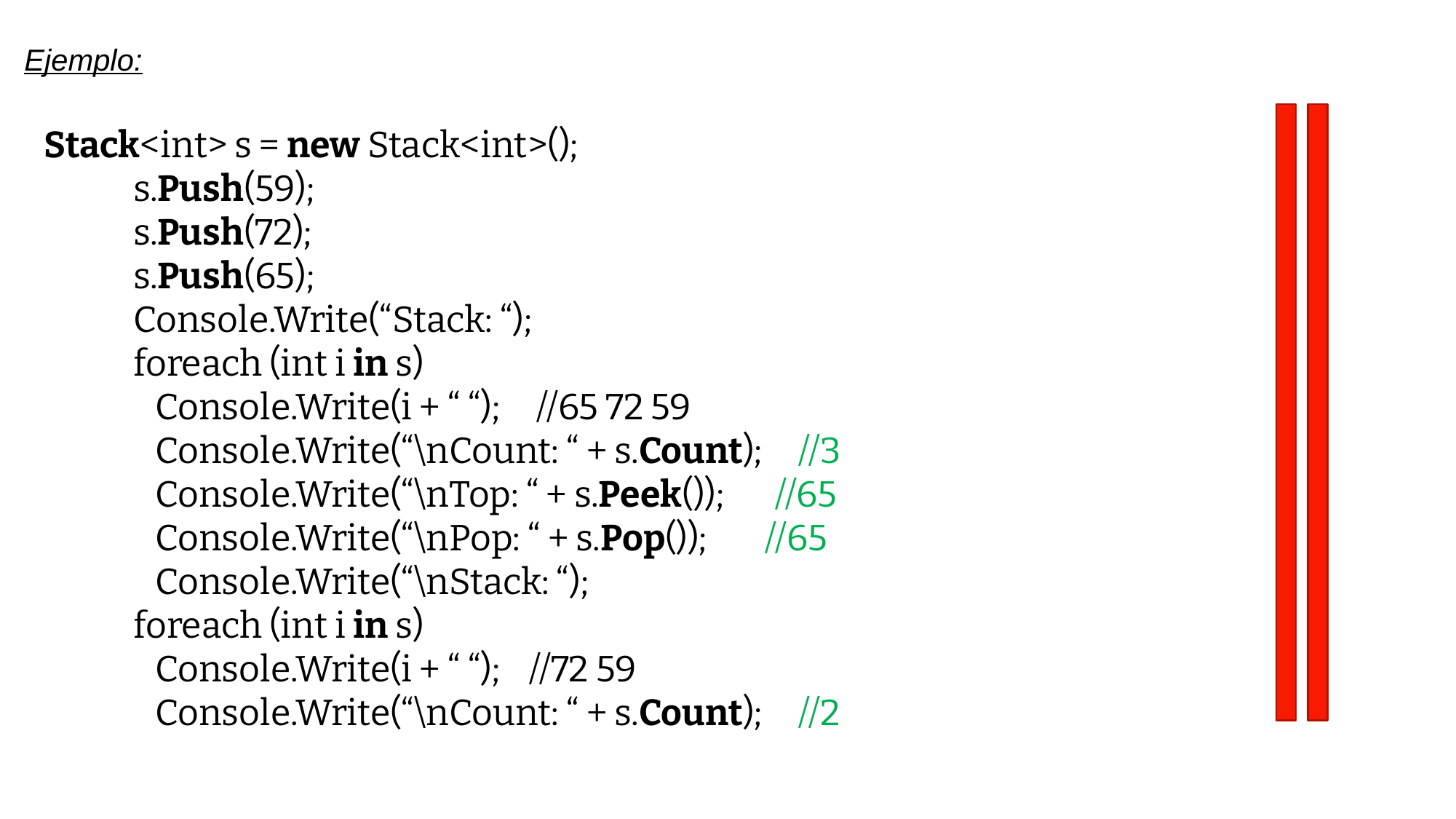

Ejemplo:

   Stack<int> s = new Stack<int>();
	s.Push(59);
	s.Push(72);
	s.Push(65);
	Console.Write(“Stack: “);
	foreach (int i in s)
	   Console.Write(i + “ “);     //65 72 59
	   Console.Write(“\nCount: “ + s.Count);     //3
	   Console.Write(“\nTop: “ + s.Peek());       //65
	   Console.Write(“\nPop: “ + s.Pop());        //65
	   Console.Write(“\nStack: “);
	foreach (int i in s)
	   Console.Write(i + “ “);    //72 59
	   Console.Write(“\nCount: “ + s.Count);     //2